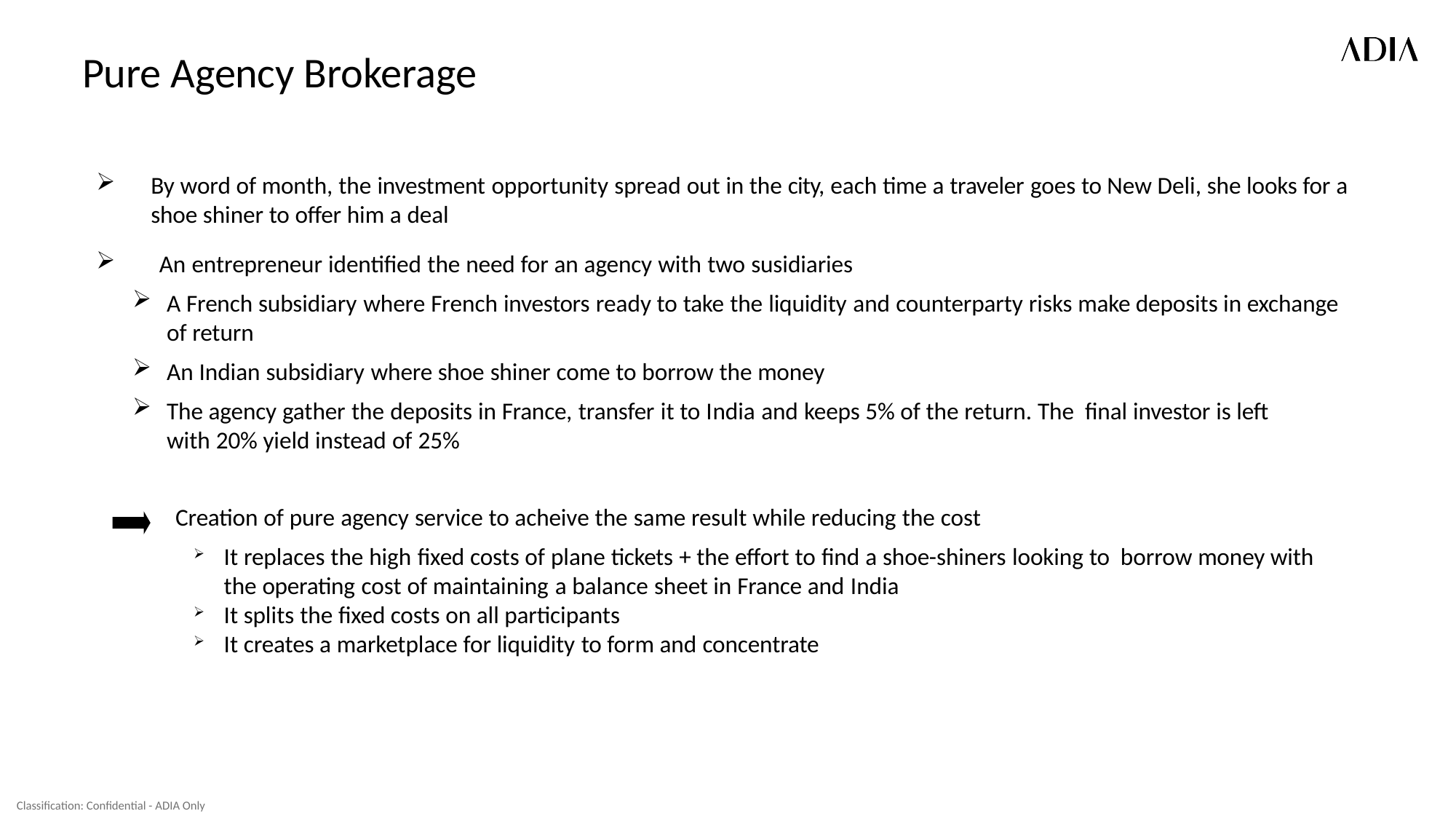

# Pure Agency Brokerage
By word of month, the investment opportunity spread out in the city, each time a traveler goes to New Deli, she looks for a shoe shiner to offer him a deal
An entrepreneur identified the need for an agency with two susidiaries
A French subsidiary where French investors ready to take the liquidity and counterparty risks make deposits in exchange of return
An Indian subsidiary where shoe shiner come to borrow the money
The agency gather the deposits in France, transfer it to India and keeps 5% of the return. The  final investor is left with 20% yield instead of 25%

Creation of pure agency service to acheive the same result while reducing the cost
It replaces the high fixed costs of plane tickets + the effort to find a shoe-shiners looking to  borrow money with the operating cost of maintaining a balance sheet in France and India
It splits the fixed costs on all participants
It creates a marketplace for liquidity to form and concentrate